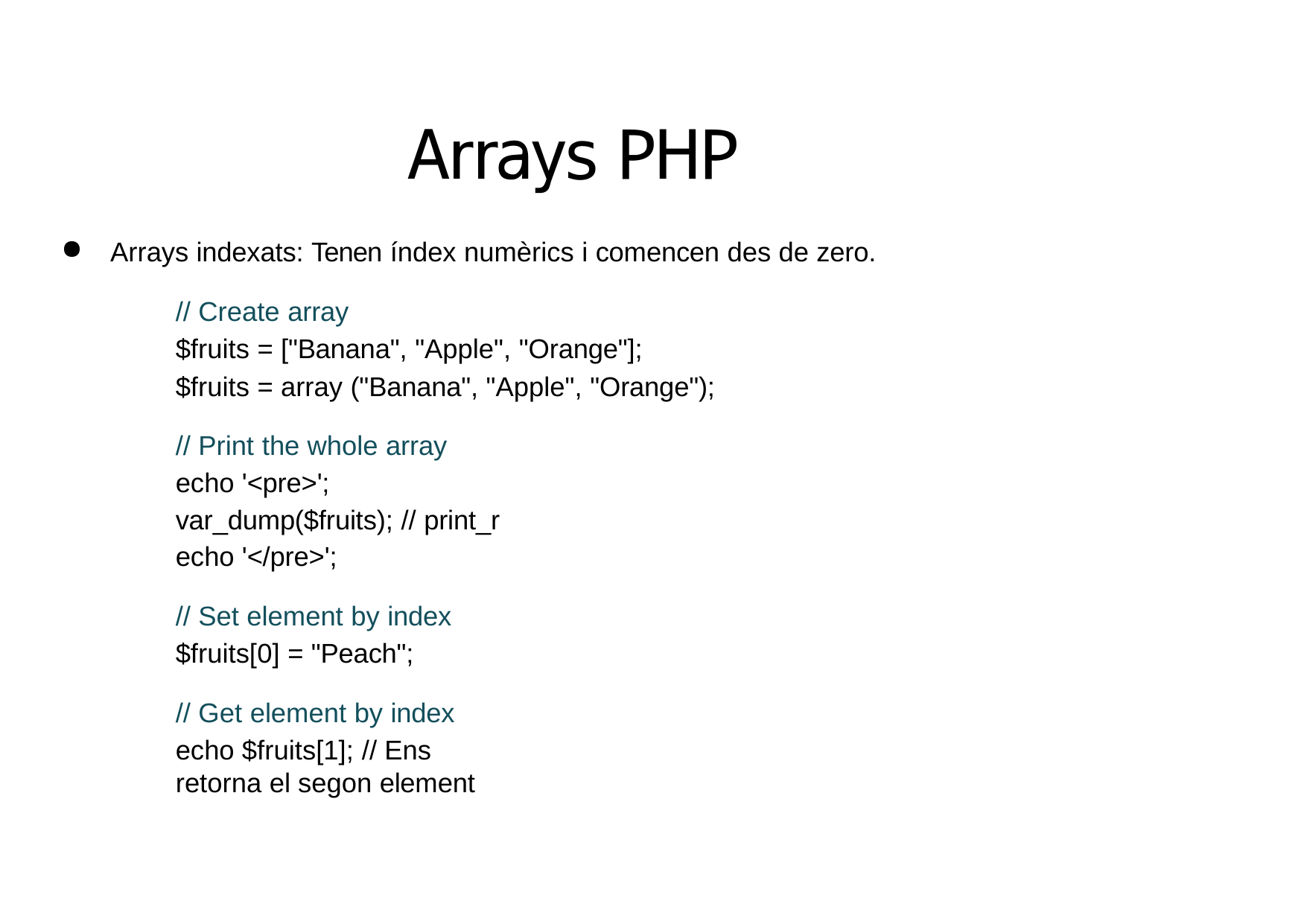

# Arrays PHP
Arrays indexats: Tenen índex numèrics i comencen des de zero.
// Create array
$fruits = ["Banana", "Apple", "Orange"];
$fruits = array ("Banana", "Apple", "Orange");
// Print the whole array echo '<pre>'; var_dump($fruits); // print_r echo '</pre>';
// Set element by index
$fruits[0] = "Peach";
// Get element by index
echo $fruits[1]; // Ens retorna el segon element